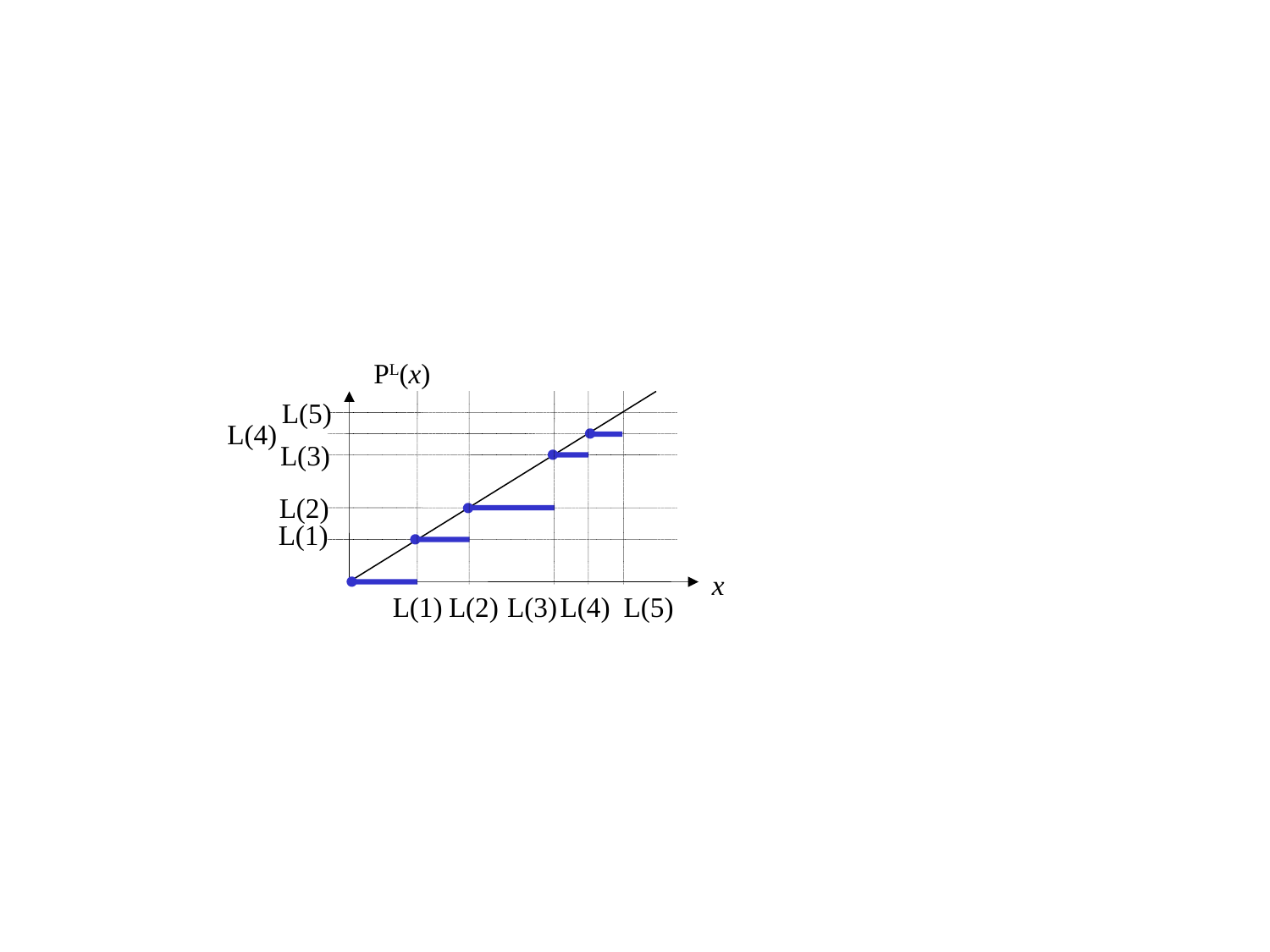

PL(x)
L(5)

L(4)

L(3)

L(2)

L(1)

x

L(1)
L(2)
L(3)
L(4)
L(5)